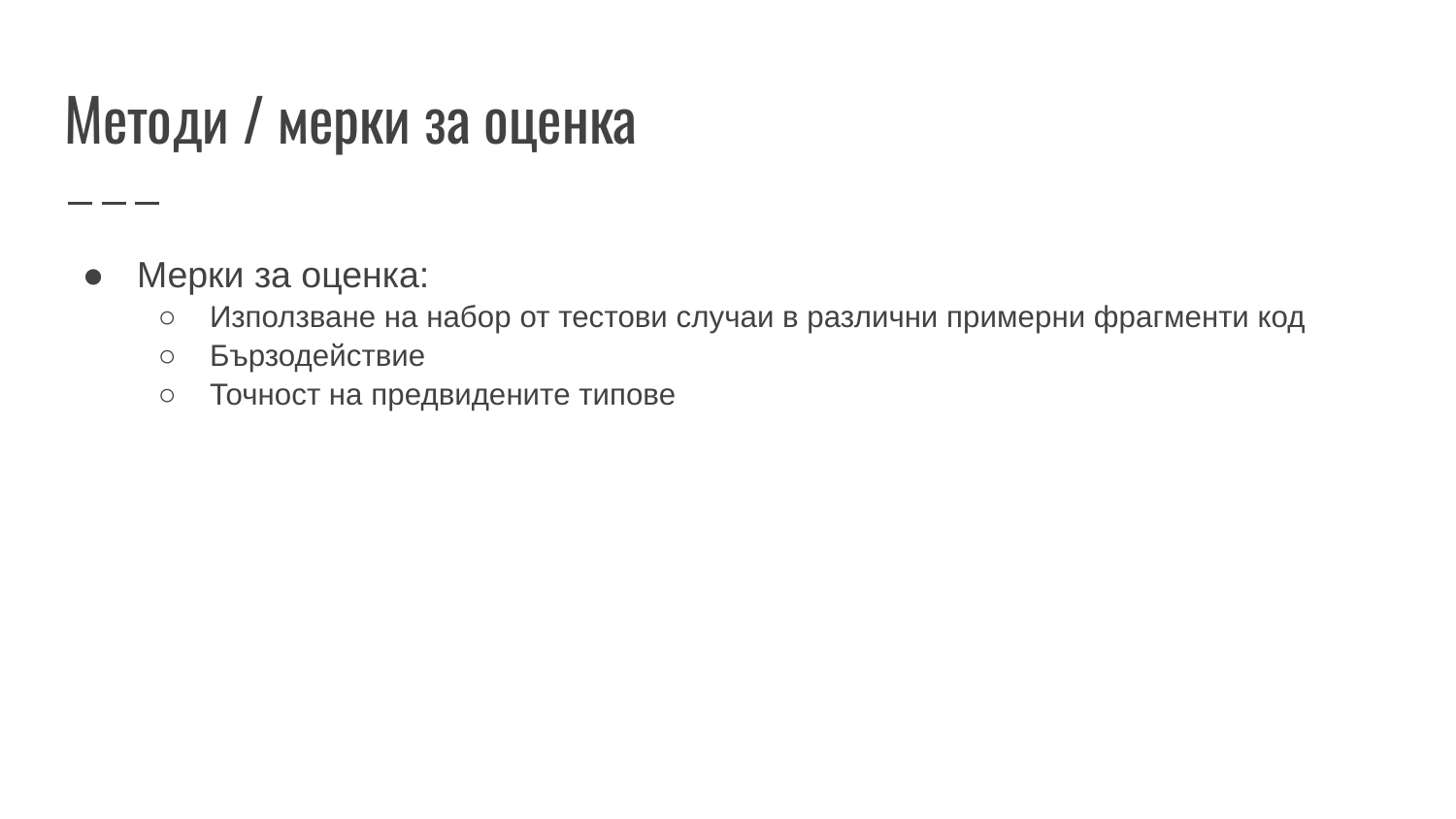

# Методи / мерки за оценка
Мерки за оценка:
Използване на набор от тестови случаи в различни примерни фрагменти код
Бързодействие
Точност на предвидените типове